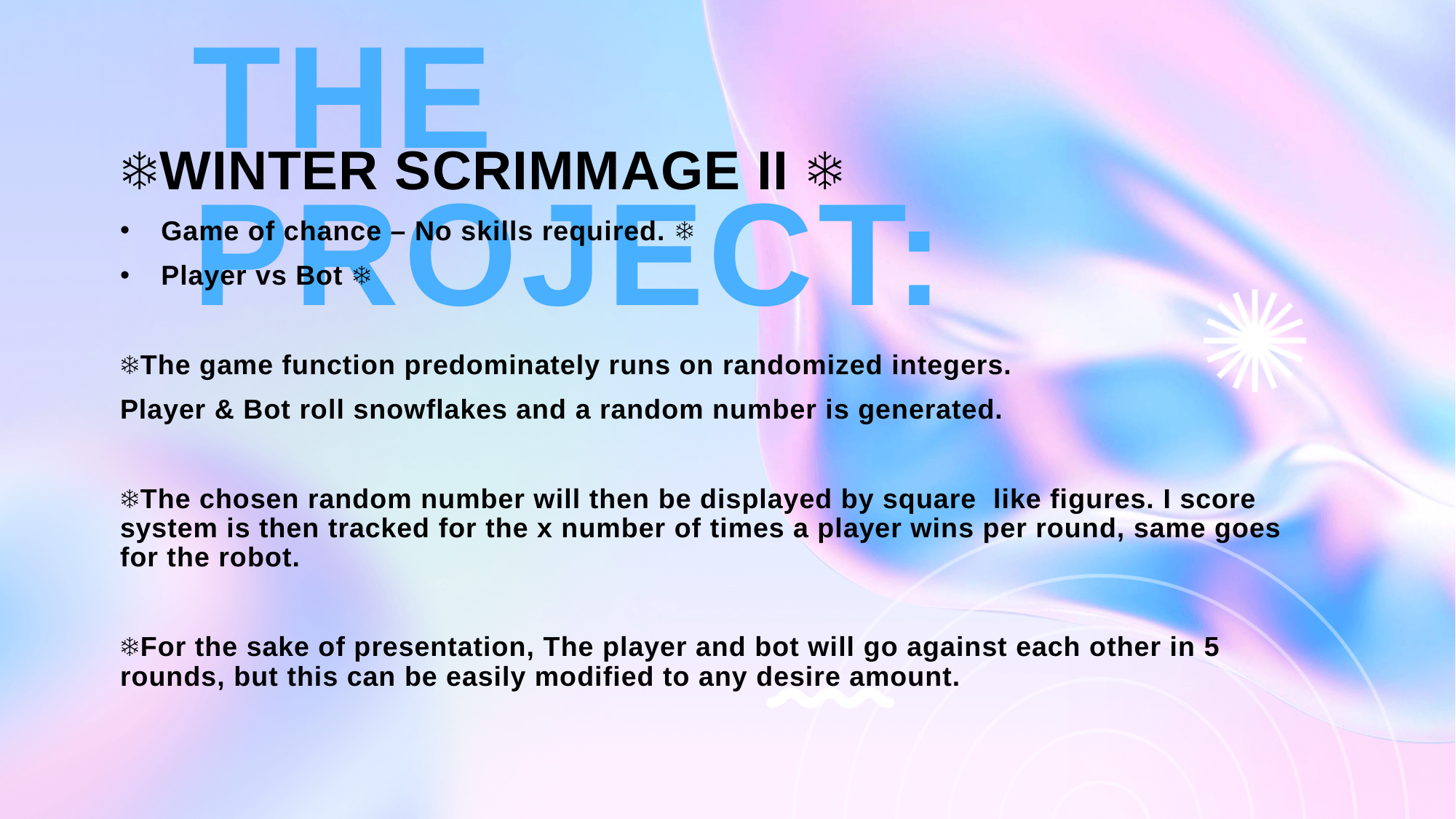

# The Project:
❄️WINTER SCRIMMAGE II ❄️
Game of chance – No skills required. ❄️
Player vs Bot ❄️

❄️The game function predominately runs on randomized integers.
Player & Bot roll snowflakes and a random number is generated.

❄️The chosen random number will then be displayed by square  like figures. I score system is then tracked for the x number of times a player wins per round, same goes for the robot.

❄️For the sake of presentation, The player and bot will go against each other in 5 rounds, but this can be easily modified to any desire amount.